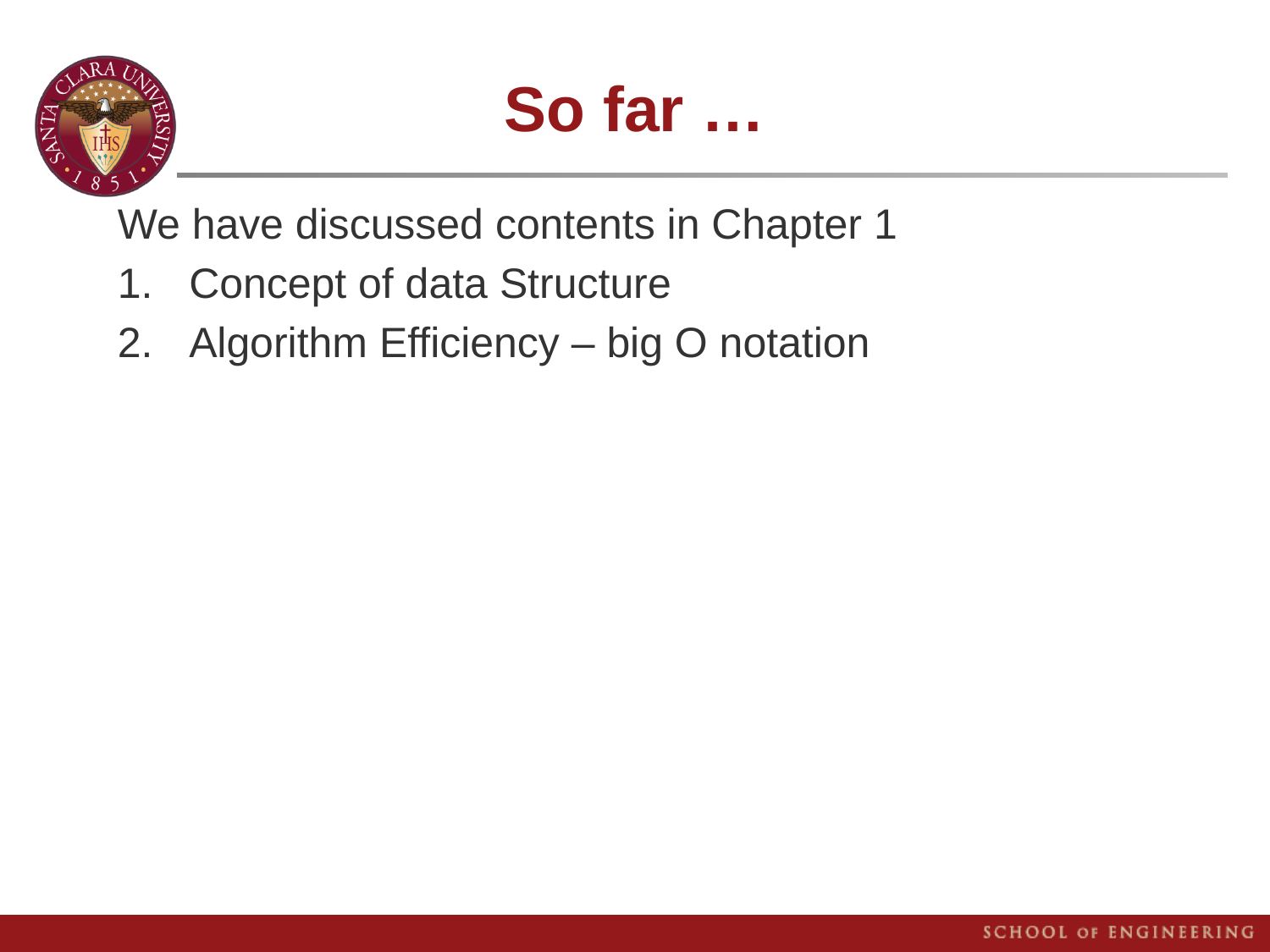

# So far …
We have discussed contents in Chapter 1
Concept of data Structure
Algorithm Efficiency – big O notation